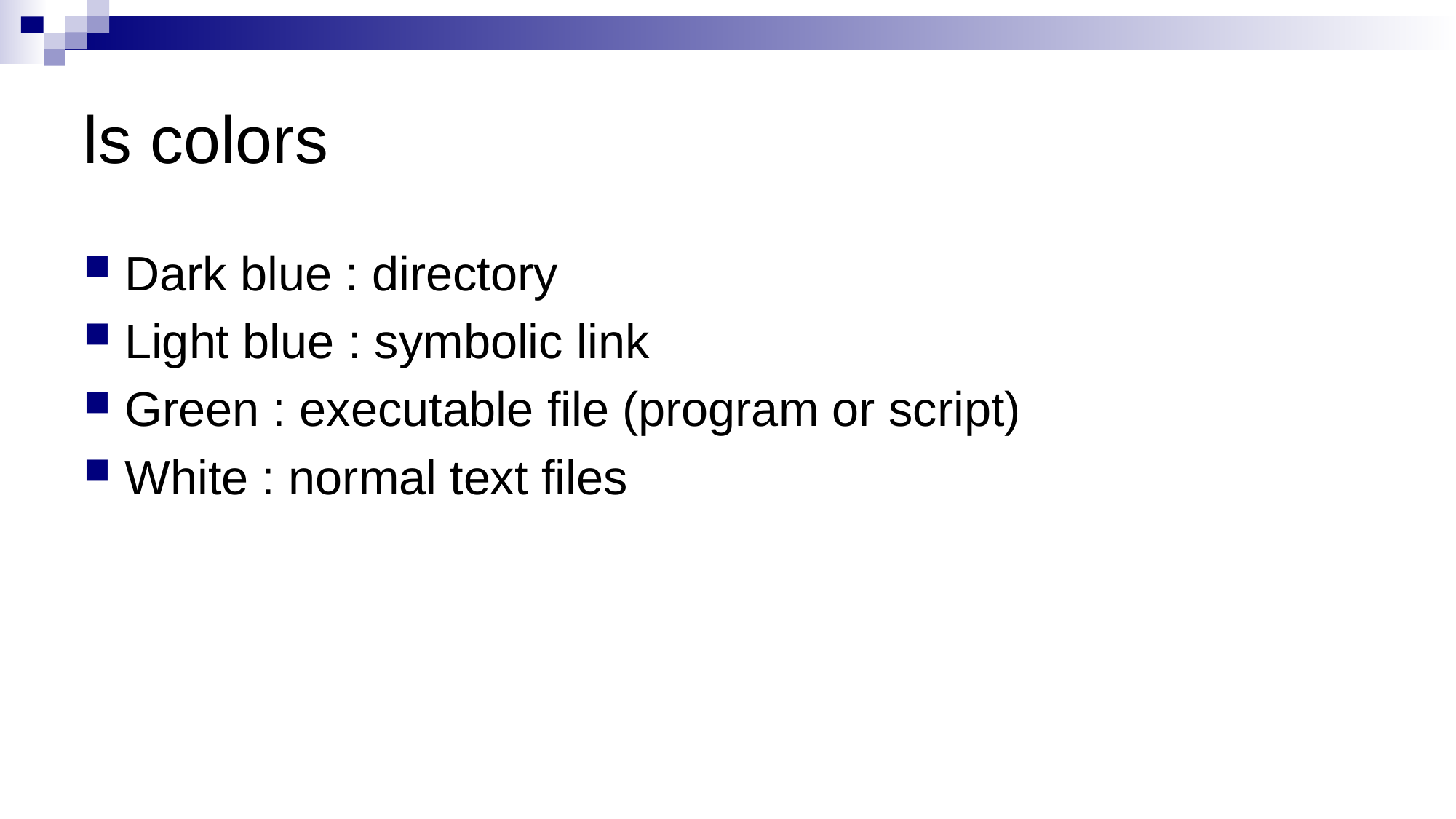

# ls colors
Dark blue : directory
Light blue : symbolic link
Green : executable file (program or script)
White : normal text files